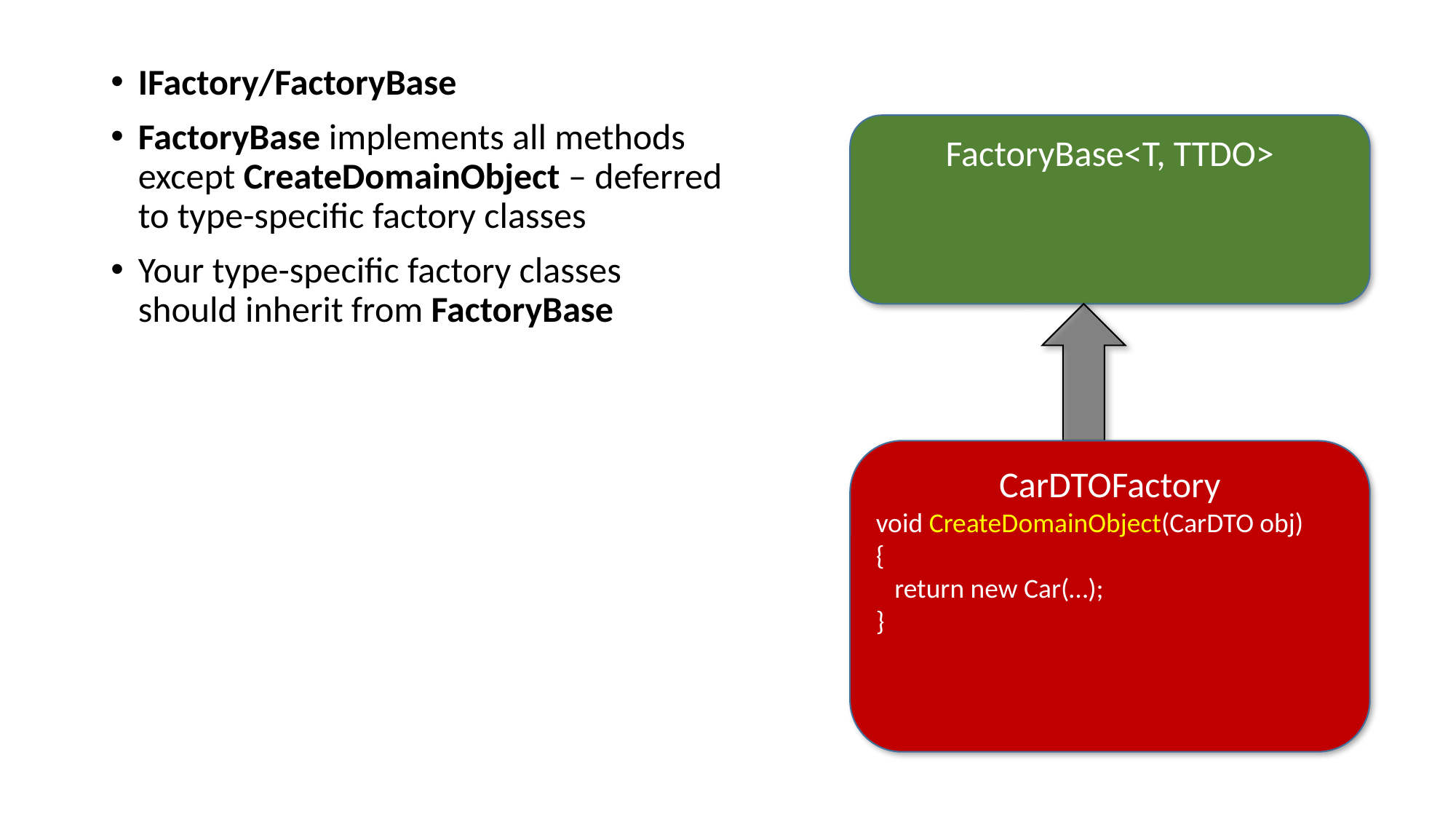

IFactory/FactoryBase
FactoryBase implements all methods except CreateDomainObject – deferred to type-specific factory classes
Your type-specific factory classes should inherit from FactoryBase
FactoryBase<T, TTDO>

CarDTOFactory
void CreateDomainObject(CarDTO obj)
{
   return new Car(…);
}